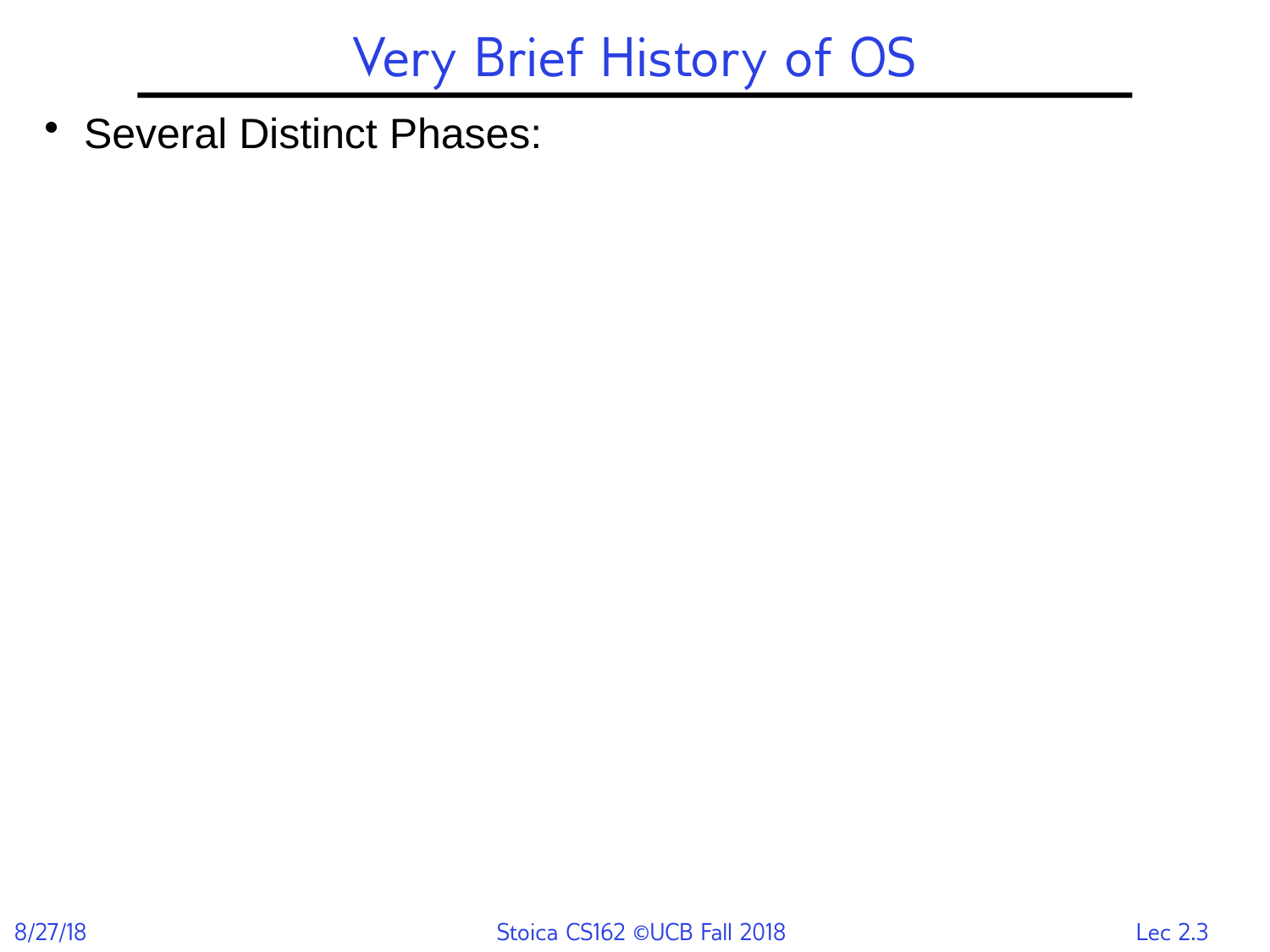

# Very Brief History of OS
Several Distinct Phases: